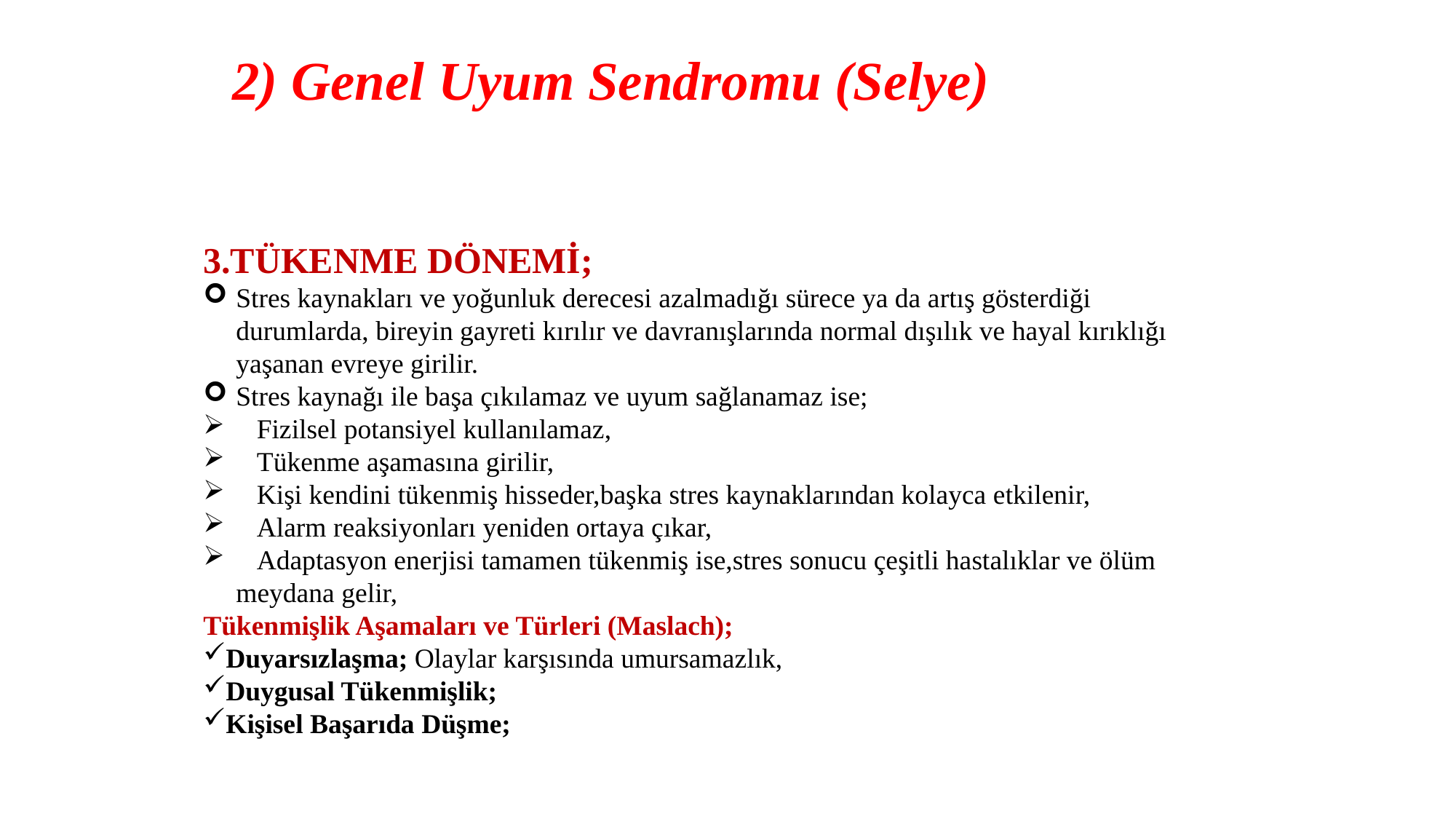

20
# 2) Genel Uyum Sendromu (Selye)
3.TÜKENME DÖNEMİ;
Stres kaynakları ve yoğunluk derecesi azalmadığı sürece ya da artış gösterdiği durumlarda, bireyin gayreti kırılır ve davranışlarında normal dışılık ve hayal kırıklığı yaşanan evreye girilir.
Stres kaynağı ile başa çıkılamaz ve uyum sağlanamaz ise;
   Fizilsel potansiyel kullanılamaz,
   Tükenme aşamasına girilir,
   Kişi kendini tükenmiş hisseder,başka stres kaynaklarından kolayca etkilenir,
   Alarm reaksiyonları yeniden ortaya çıkar,
   Adaptasyon enerjisi tamamen tükenmiş ise,stres sonucu çeşitli hastalıklar ve ölüm meydana gelir,
Tükenmişlik Aşamaları ve Türleri (Maslach);
Duyarsızlaşma; Olaylar karşısında umursamazlık,
Duygusal Tükenmişlik;
Kişisel Başarıda Düşme;